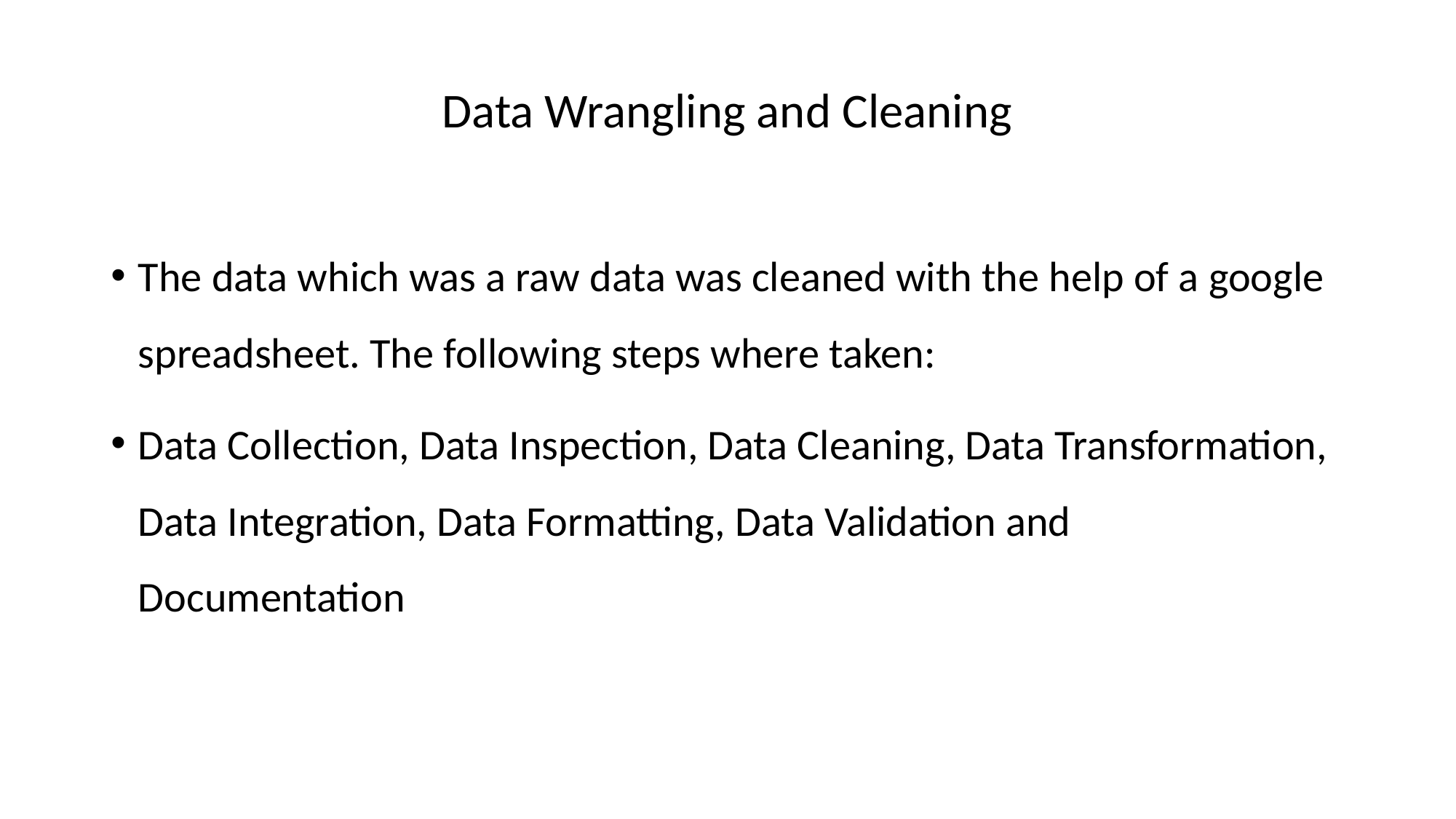

# Data Wrangling and Cleaning
The data which was a raw data was cleaned with the help of a google spreadsheet. The following steps where taken:
Data Collection, Data Inspection, Data Cleaning, Data Transformation, Data Integration, Data Formatting, Data Validation and  Documentation